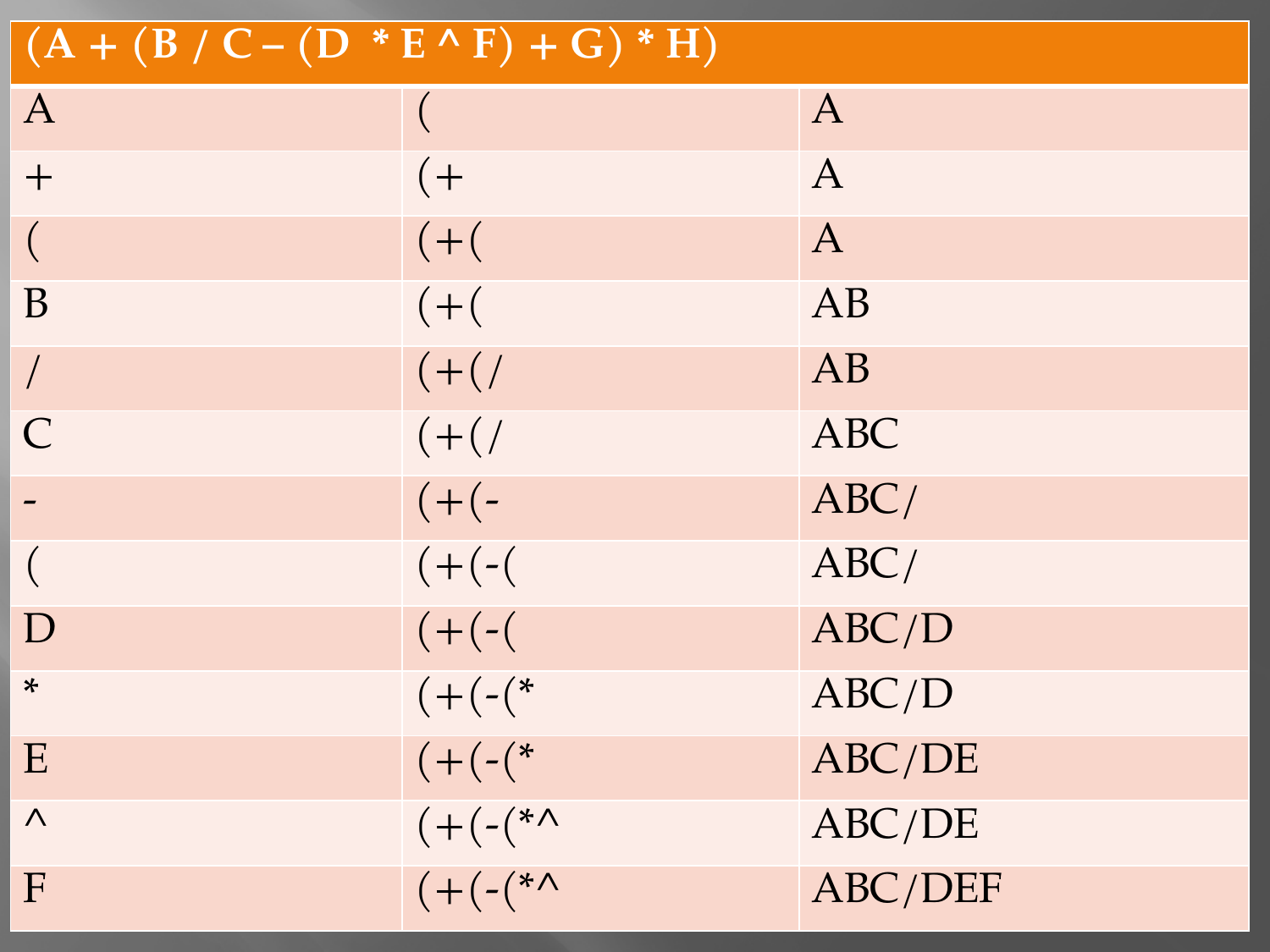

| (A + (B / C – (D \* E ^ F) + G) \* H) |  |  |
| --- | --- | --- |
| A | ( | A |
| + | (+ | A |
| ( | (+( | A |
| B | (+( | AB |
| / | (+(/ | AB |
| C | (+(/ | ABC |
| - | (+(- | ABC/ |
| ( | (+(-( | ABC/ |
| D | (+(-( | ABC/D |
| \* | (+(-(\* | ABC/D |
| E | (+(-(\* | ABC/DE |
| ^ | (+(-(\*^ | ABC/DE |
| F | (+(-(\*^ | ABC/DEF |